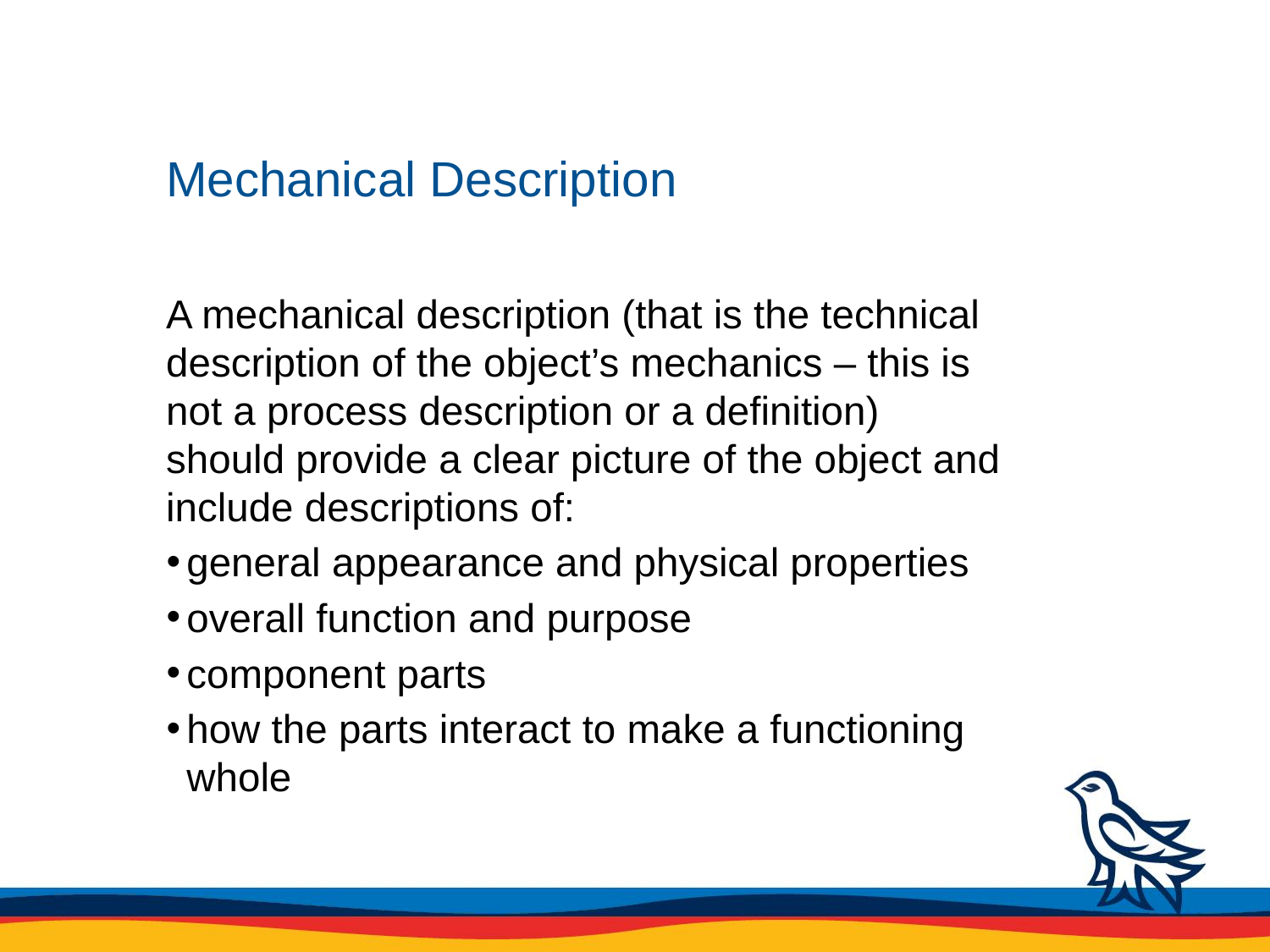

# Mechanical Description
A mechanical description (that is the technical description of the object’s mechanics – this is not a process description or a definition) should provide a clear picture of the object and include descriptions of:
	general appearance and physical properties
	overall function and purpose
	component parts
	how the parts interact to make a functioning whole